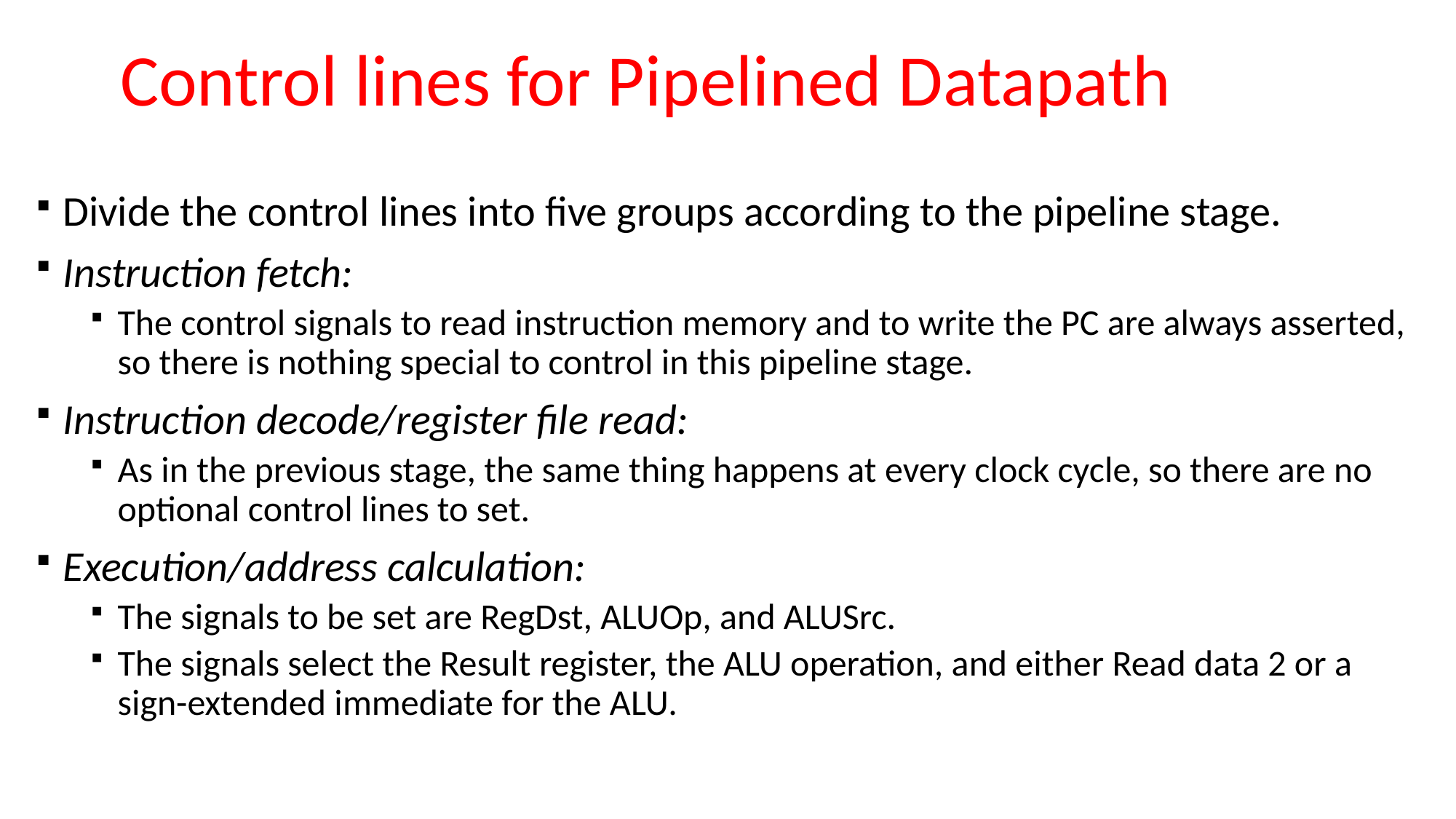

# Control lines for Pipelined Datapath
Divide the control lines into five groups according to the pipeline stage.
Instruction fetch:
The control signals to read instruction memory and to write the PC are always asserted, so there is nothing special to control in this pipeline stage.
Instruction decode/register file read:
As in the previous stage, the same thing happens at every clock cycle, so there are no optional control lines to set.
Execution/address calculation:
The signals to be set are RegDst, ALUOp, and ALUSrc.
The signals select the Result register, the ALU operation, and either Read data 2 or a sign-extended immediate for the ALU.